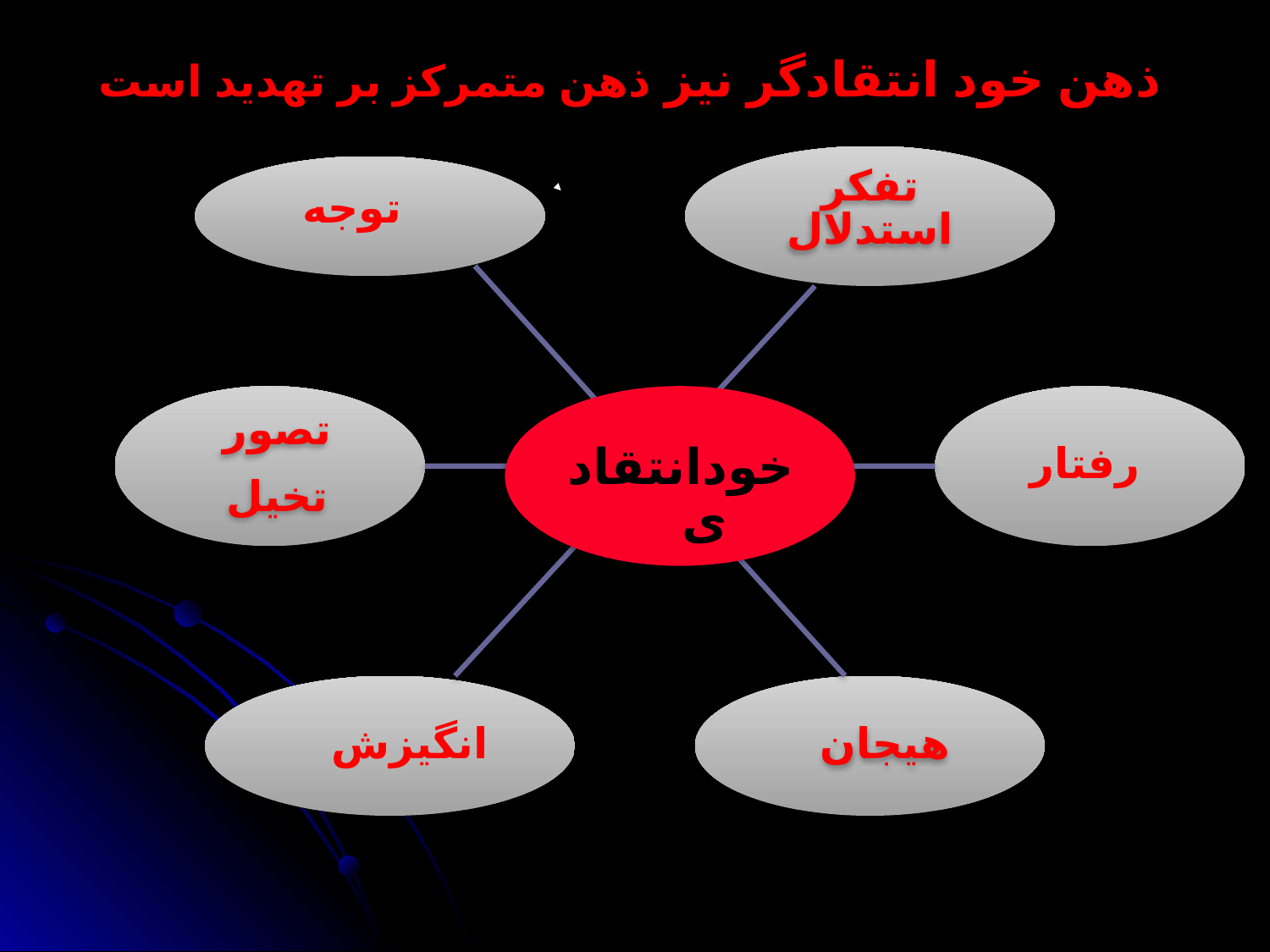

# ذهن خود انتقادگر نیز ذهن متمرکز بر تهدید است

تفکر
استدلال

توجه

تصور
تخیل
خودانتقادی
رفتار

انگیزش
هیجان